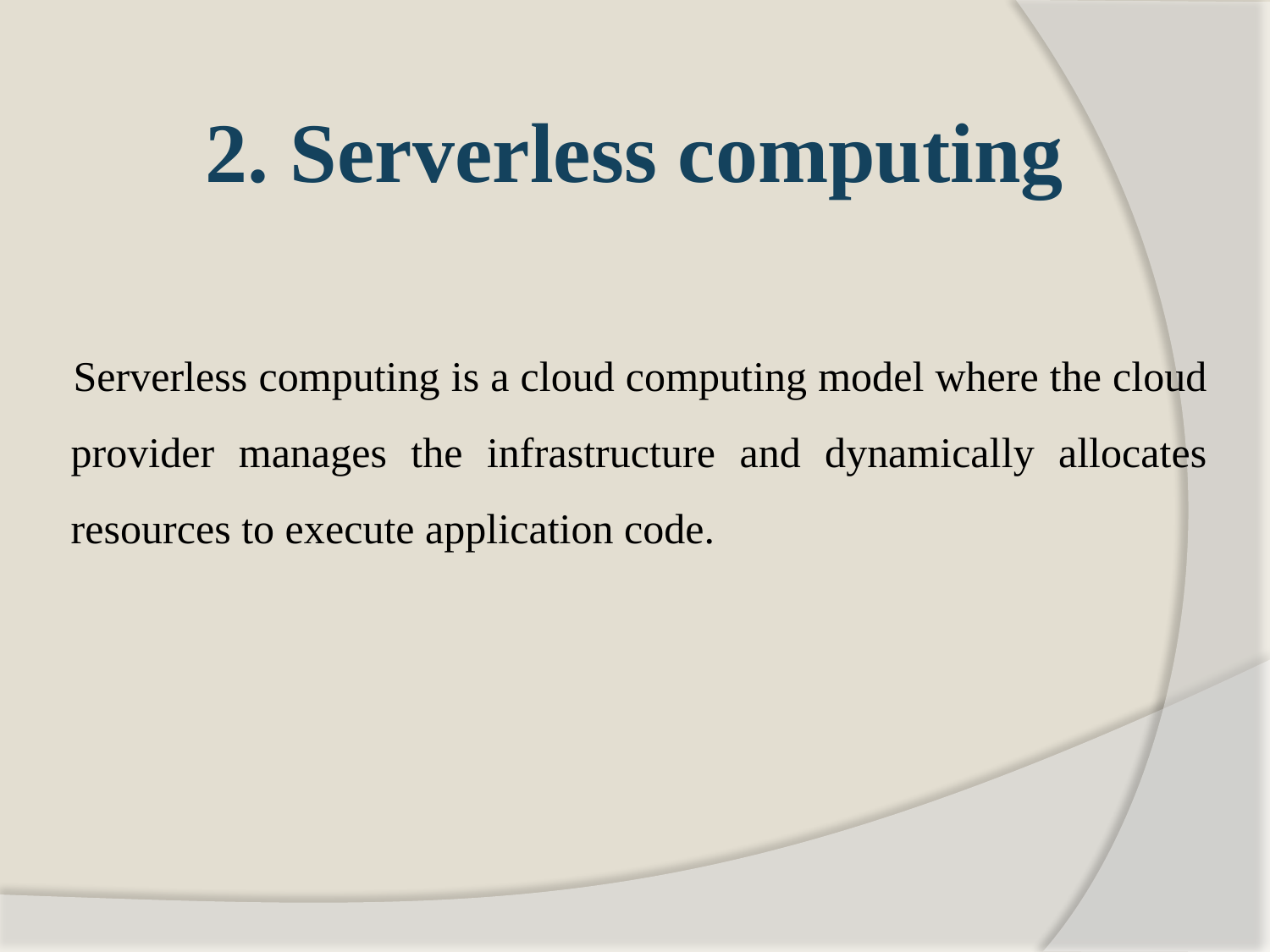

# 2. Serverless computing
     Serverless computing is a cloud computing model where the cloud provider manages the infrastructure and dynamically allocates resources to execute application code.